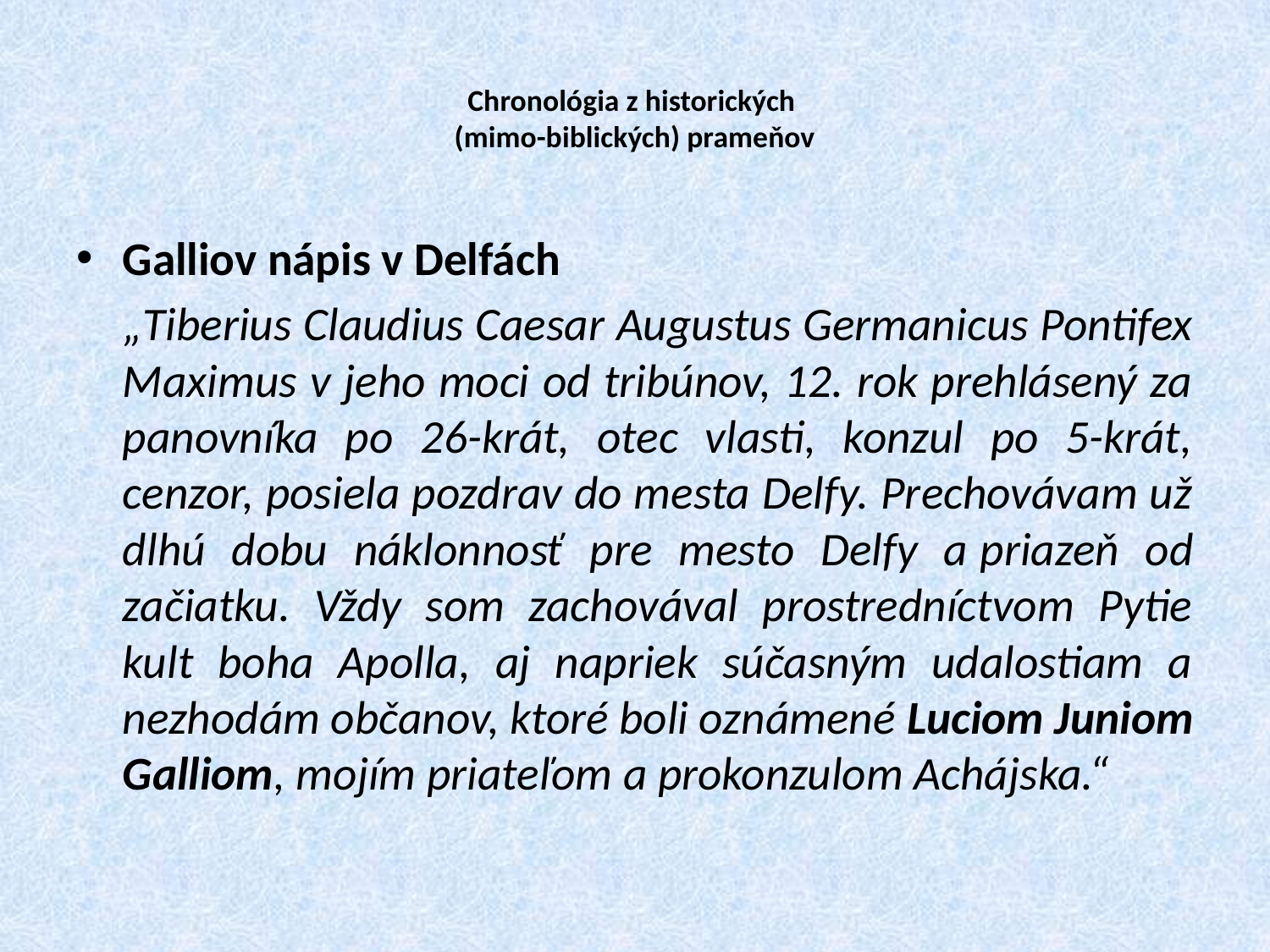

# Chronológia z historických (mimo-biblických) prameňov
Galliov nápis v Delfách
    „Tiberius Claudius Caesar Augustus Germanicus Pontifex Maximus v jeho moci od tribúnov, 12. rok prehlásený za panovníka po 26-krát, otec vlasti, konzul po 5-krát, cenzor, posiela pozdrav do mesta Delfy. Prechovávam už dlhú dobu náklonnosť pre mesto Delfy a priazeň od začiatku. Vždy som zachovával prostredníctvom Pytie kult boha Apolla, aj napriek súčasným udalostiam a nezhodám občanov, ktoré boli oznámené Luciom Juniom Galliom, mojím priateľom a prokonzulom Achájska.“